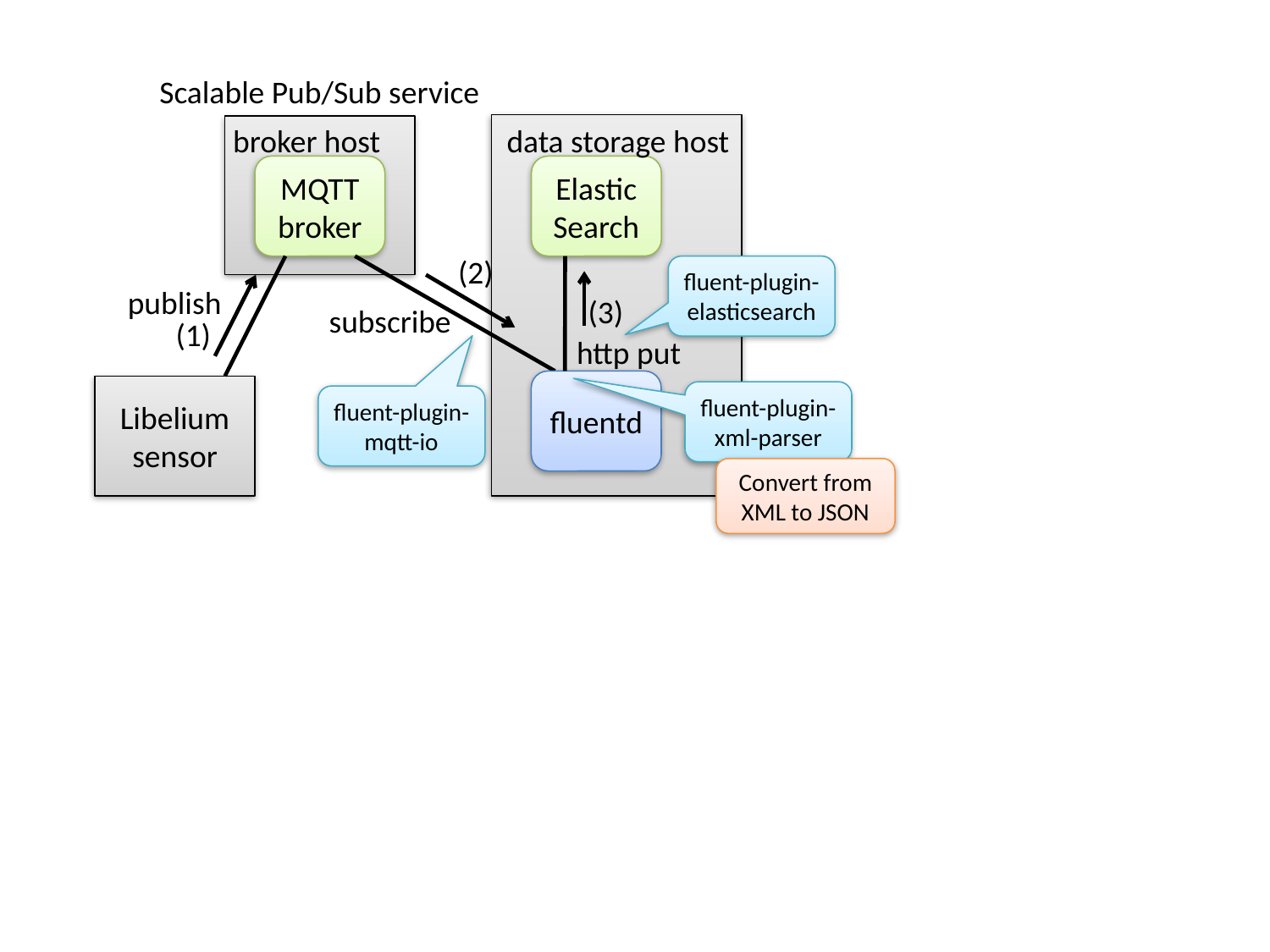

Scalable Pub/Sub service
broker host

data storage host

MQTT
broker
Elastic
Search
(2)
fluent-plugin-
elasticsearch
publish
(3)
subscribe
(1)
http put
fluentd
Libelium
sensor
fluent-plugin-
xml-parser
fluent-plugin-
mqtt-io
Convert from
XML to JSON